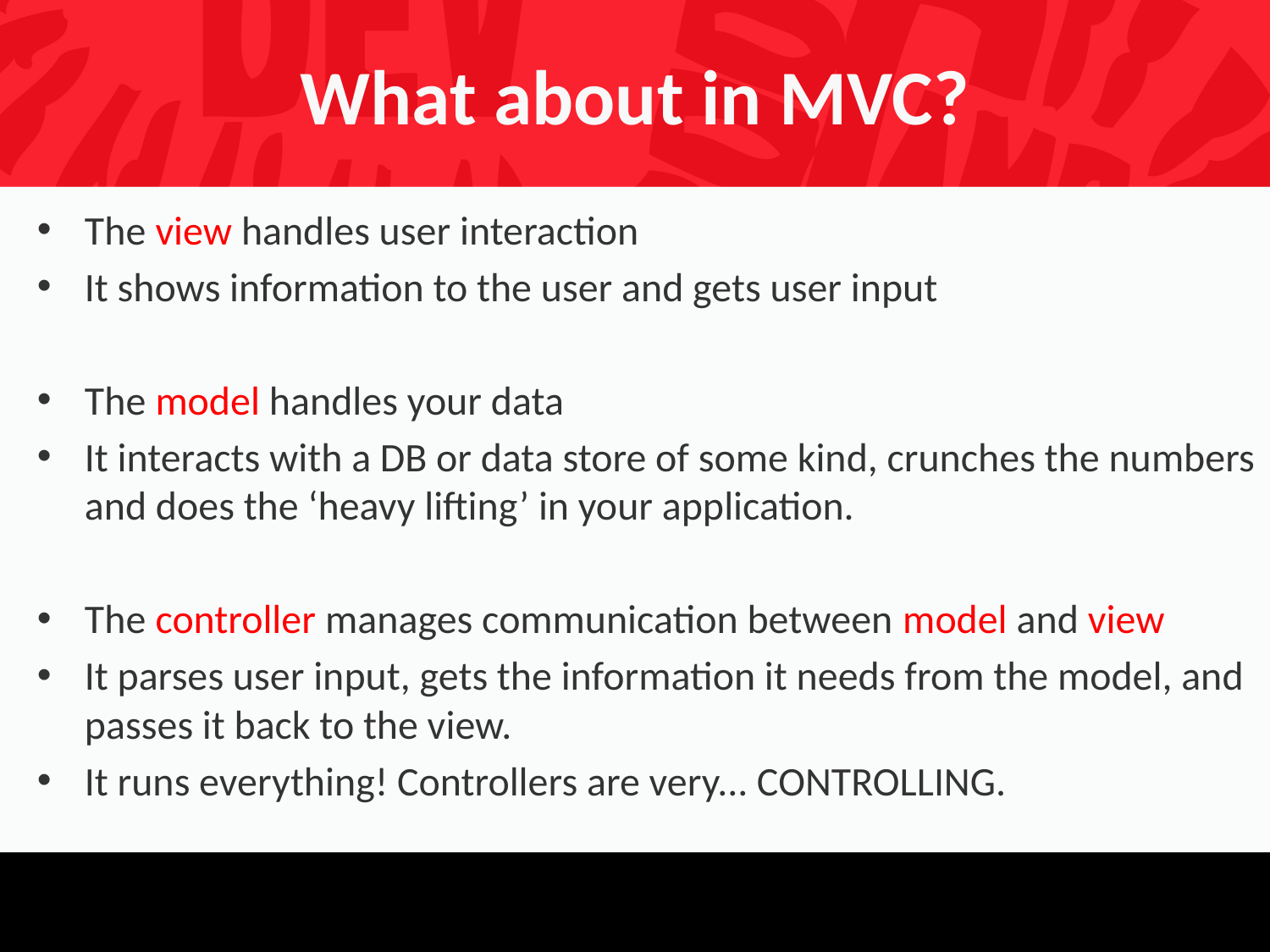

# What about in MVC?
The view handles user interaction
It shows information to the user and gets user input

The model handles your data
It interacts with a DB or data store of some kind, crunches the numbers and does the ‘heavy lifting’ in your application.

The controller manages communication between model and view
It parses user input, gets the information it needs from the model, and passes it back to the view.
It runs everything! Controllers are very... CONTROLLING.